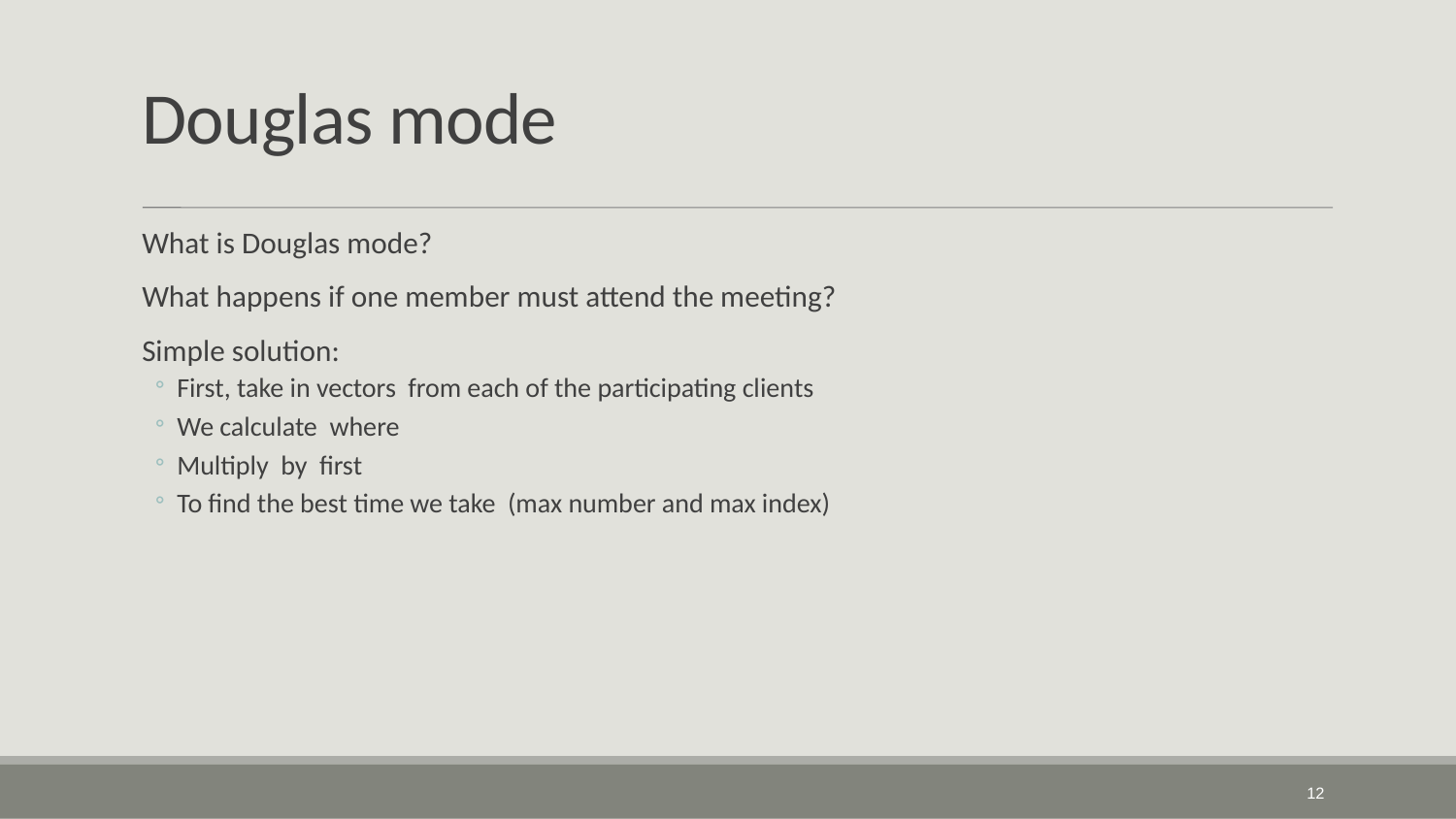

# Douglas mode
What is Douglas mode?
What happens if one member must attend the meeting?
Simple solution:
First, take in vectors  from each of the participating clients
We calculate  where
Multiply  by  first
To find the best time we take  (max number and max index)
12